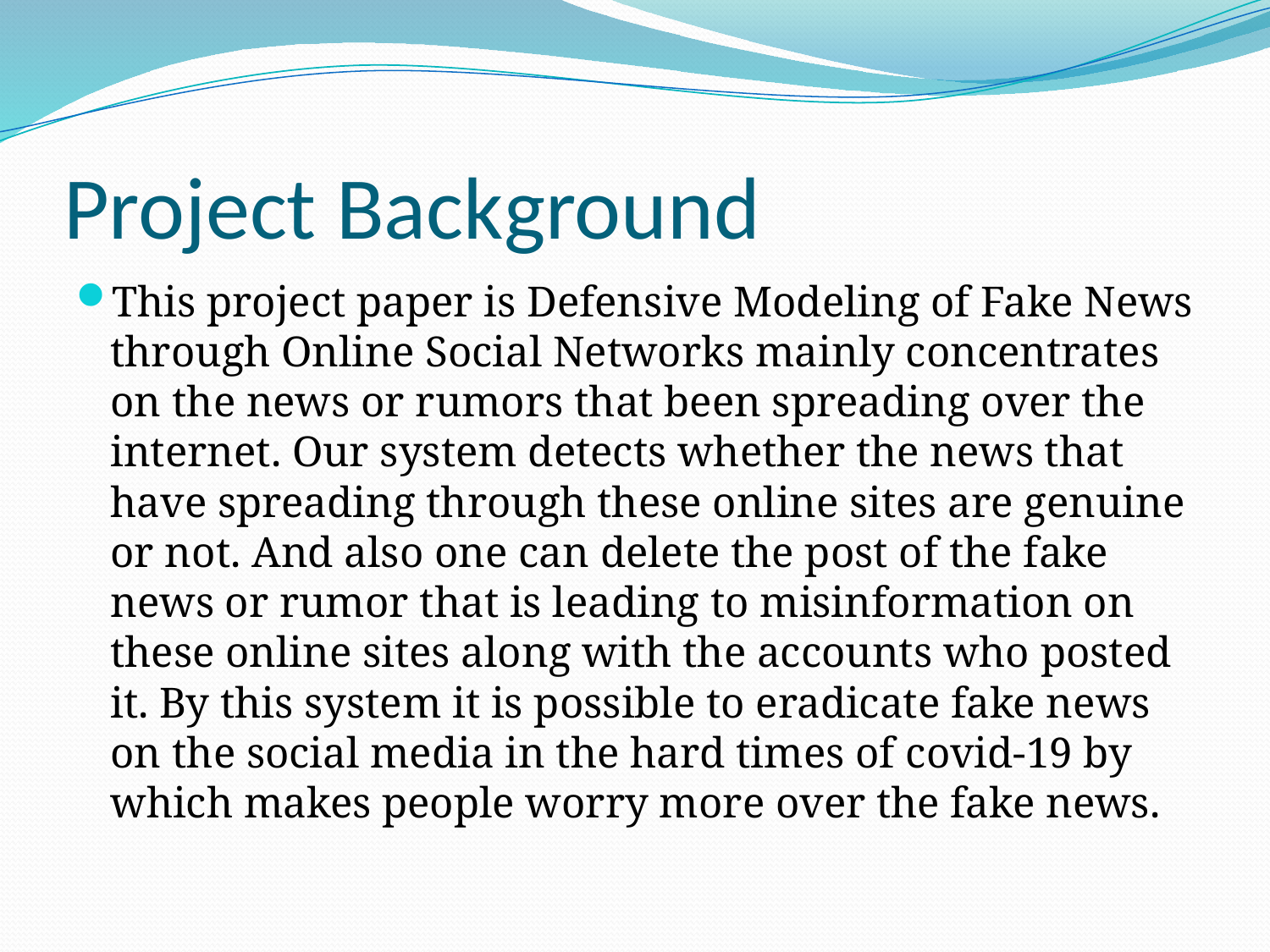

# Project Background
This project paper is Defensive Modeling of Fake News through Online Social Networks mainly concentrates on the news or rumors that been spreading over the internet. Our system detects whether the news that have spreading through these online sites are genuine or not. And also one can delete the post of the fake news or rumor that is leading to misinformation on these online sites along with the accounts who posted it. By this system it is possible to eradicate fake news on the social media in the hard times of covid-19 by which makes people worry more over the fake news.